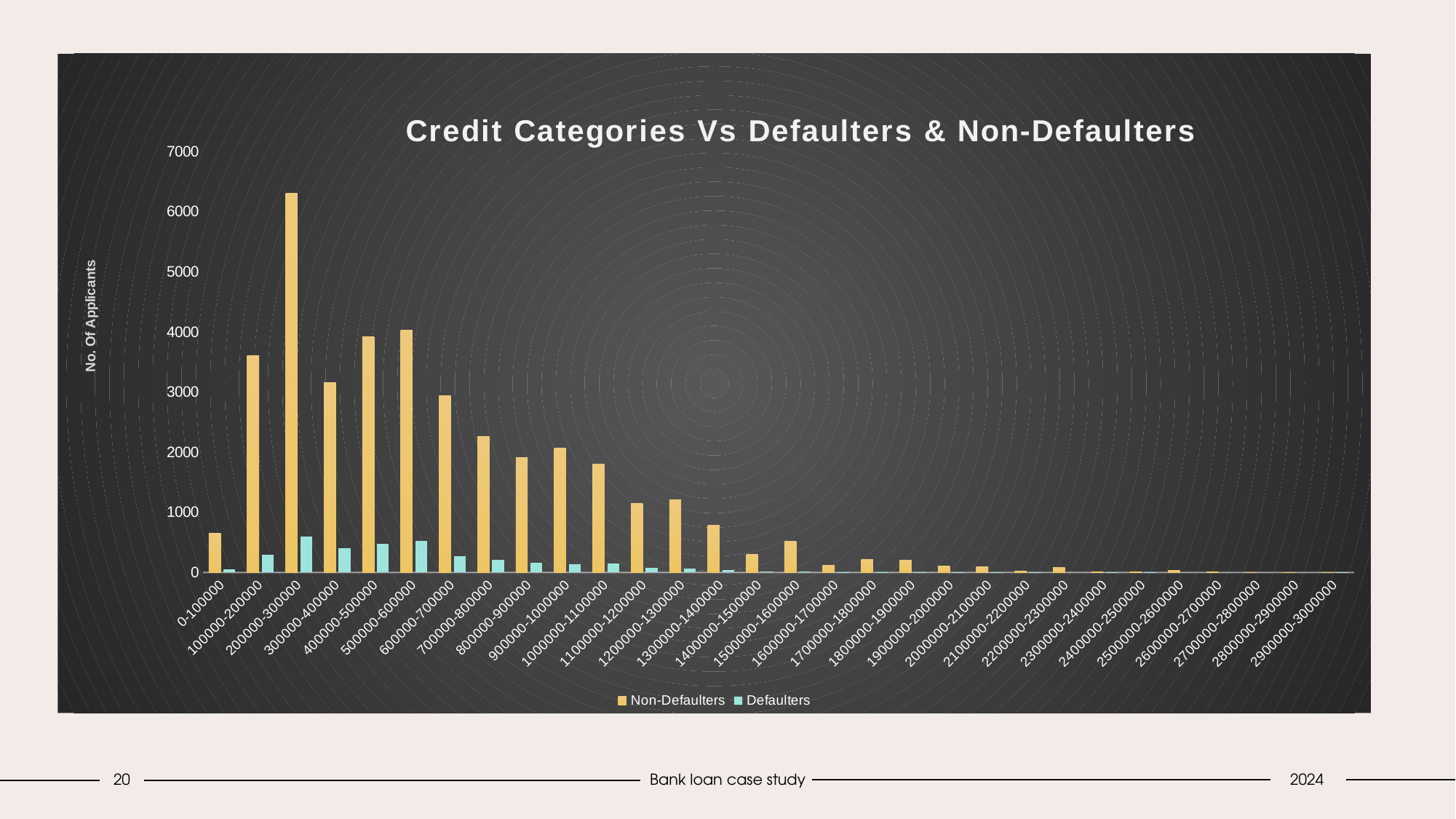

### Chart: Credit Categories Vs Defaulters & Non-Defaulters

| Category | Non-Defaulters | Defaulters |
|---|---|---|
| 0-100000 | 648.0 | 47.0 |
| 100000-200000 | 3612.0 | 291.0 |
| 200000-300000 | 6302.0 | 593.0 |
| 300000-400000 | 3158.0 | 397.0 |
| 400000-500000 | 3927.0 | 481.0 |
| 500000-600000 | 4033.0 | 527.0 |
| 600000-700000 | 2943.0 | 266.0 |
| 700000-800000 | 2260.0 | 213.0 |
| 800000-900000 | 1912.0 | 167.0 |
| 900000-1000000 | 2074.0 | 135.0 |
| 1000000-1100000 | 1807.0 | 147.0 |
| 1100000-1200000 | 1143.0 | 76.0 |
| 1200000-1300000 | 1214.0 | 65.0 |
| 1300000-1400000 | 779.0 | 43.0 |
| 1400000-1500000 | 306.0 | 14.0 |
| 1500000-1600000 | 517.0 | 20.0 |
| 1600000-1700000 | 116.0 | 9.0 |
| 1700000-1800000 | 220.0 | 9.0 |
| 1800000-1900000 | 209.0 | 6.0 |
| 1900000-2000000 | 102.0 | 5.0 |
| 2000000-2100000 | 92.0 | 4.0 |
| 2100000-2200000 | 26.0 | 2.0 |
| 2200000-2300000 | 79.0 | 0.0 |
| 2300000-2400000 | 12.0 | 1.0 |
| 2400000-2500000 | 13.0 | 1.0 |
| 2500000-2600000 | 29.0 | 0.0 |
| 2600000-2700000 | 11.0 | 0.0 |
| 2700000-2800000 | 2.0 | 0.0 |
| 2800000-2900000 | 0.0 | 0.0 |
| 2900000-3000000 | 2.0 | 1.0 |
20
Bank loan case study
2024